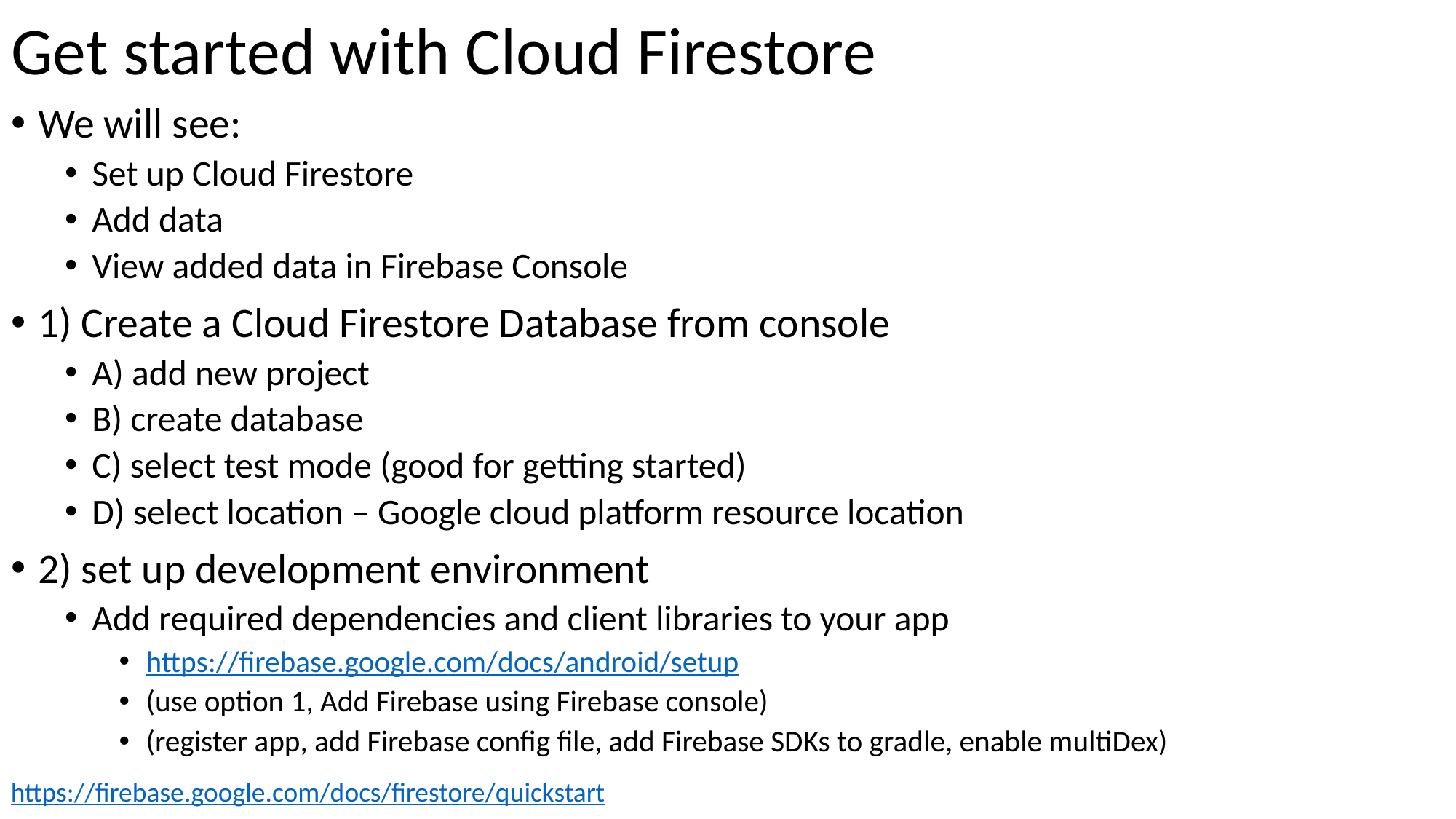

# Get started with Cloud Firestore
We will see:
Set up Cloud Firestore
Add data
View added data in Firebase Console
1) Create a Cloud Firestore Database from console
A) add new project
B) create database
C) select test mode (good for getting started)
D) select location – Google cloud platform resource location
2) set up development environment
Add required dependencies and client libraries to your app
https://firebase.google.com/docs/android/setup
(use option 1, Add Firebase using Firebase console)
(register app, add Firebase config file, add Firebase SDKs to gradle, enable multiDex)

https://firebase.google.com/docs/firestore/quickstart